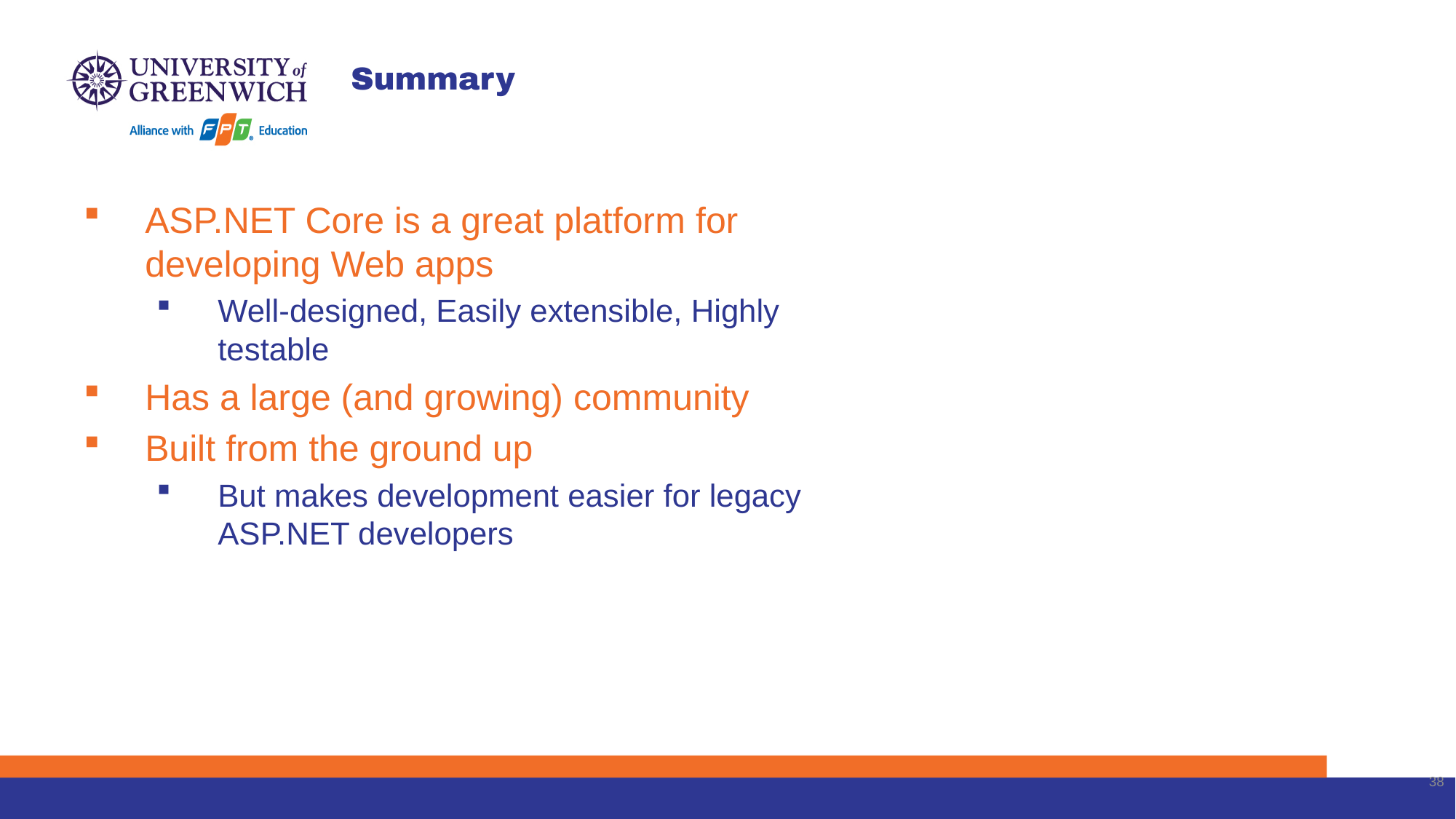

# Summary

ASP.NET Core is a great platform for
developing Web apps
Well-designed, Easily extensible, Highly
testable
Has a large (and growing) community
Built from the ground up
But makes development easier for legacy
ASP.NET developers

38